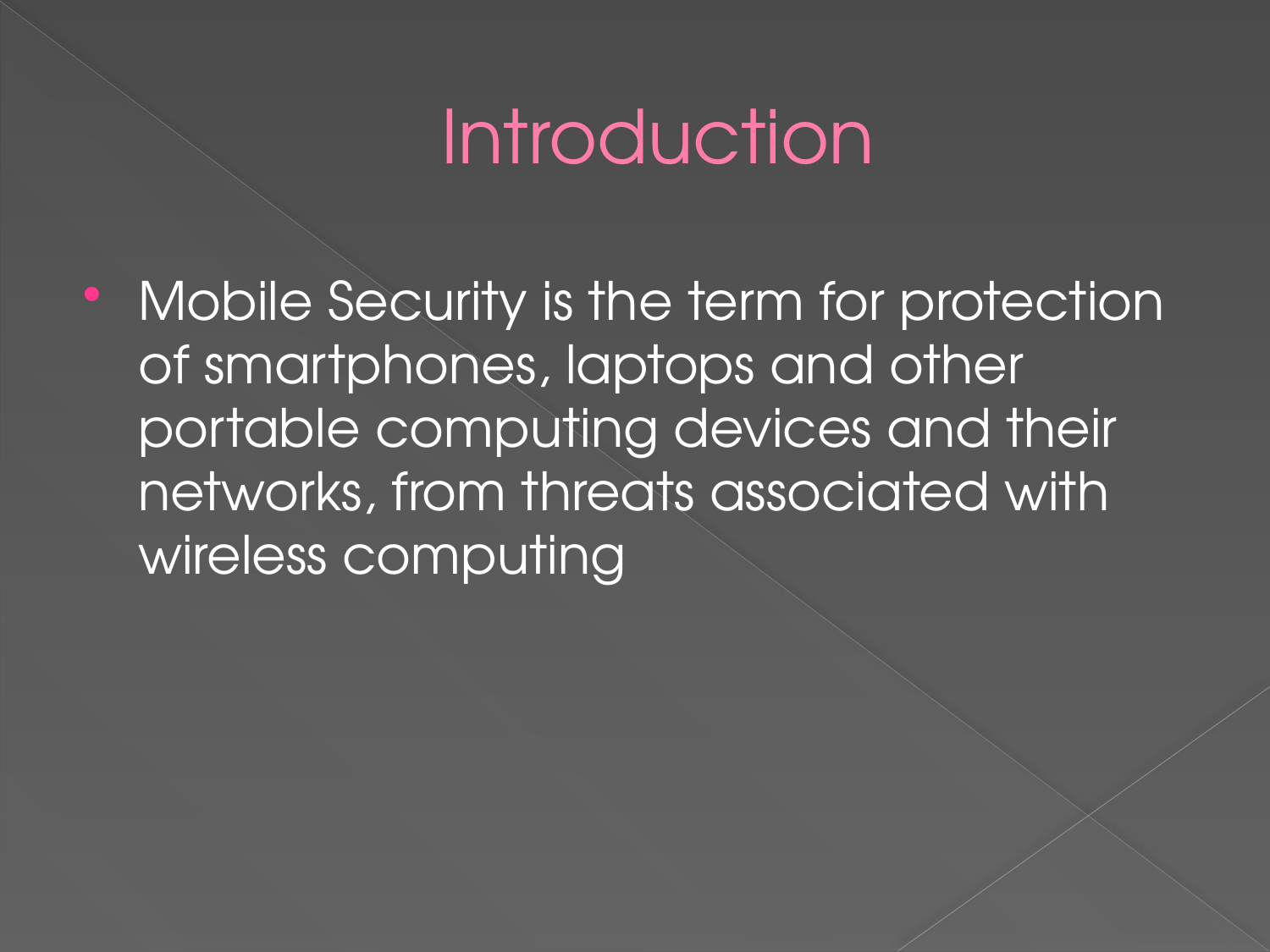

# Introduction
Mobile Security is the term for protection of smartphones, laptops and other portable computing devices and their networks, from threats associated with wireless computing